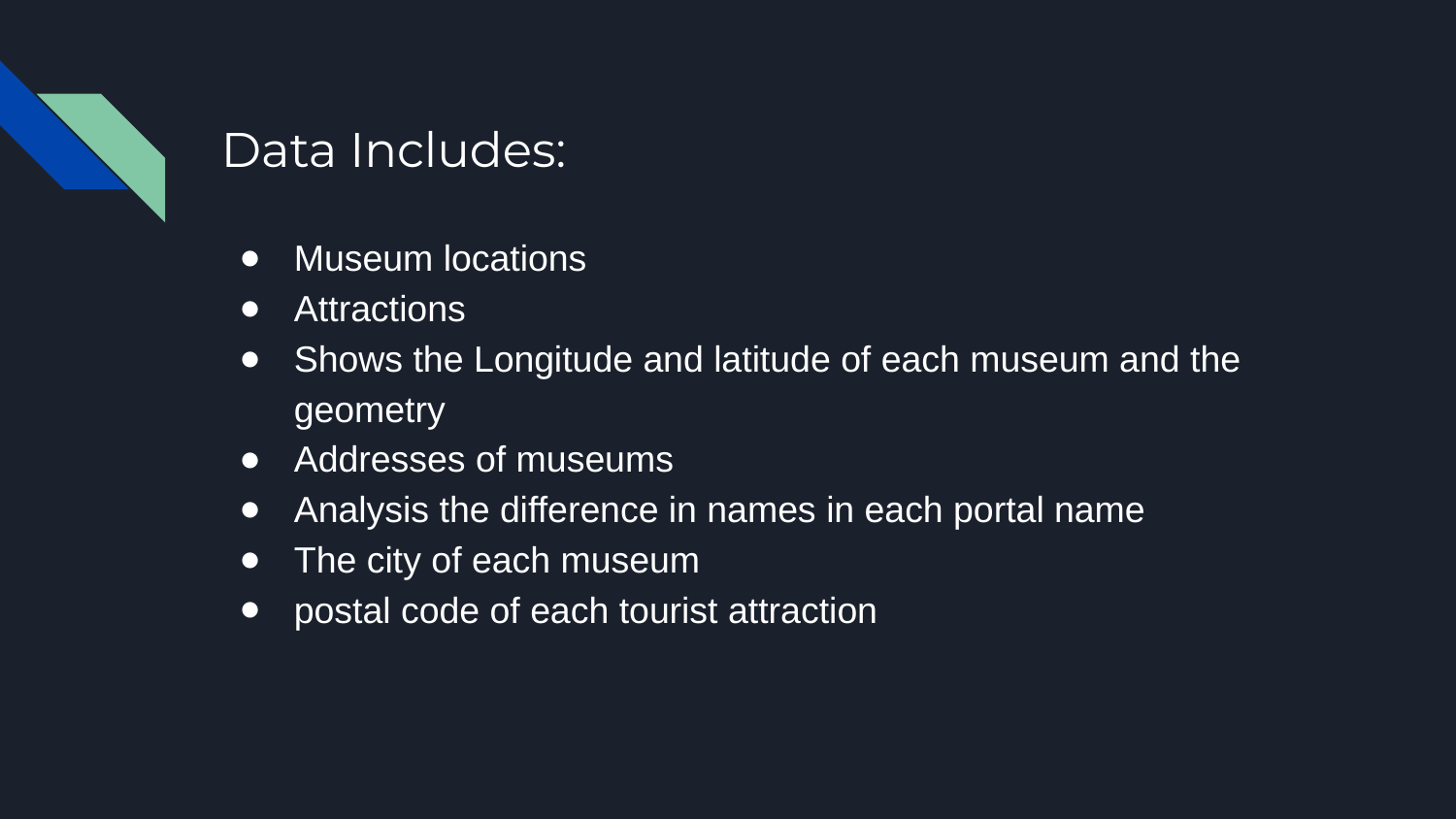

# Data Includes:
Museum locations
Attractions
Shows the Longitude and latitude of each museum and the geometry
Addresses of museums
Analysis the difference in names in each portal name
The city of each museum
postal code of each tourist attraction